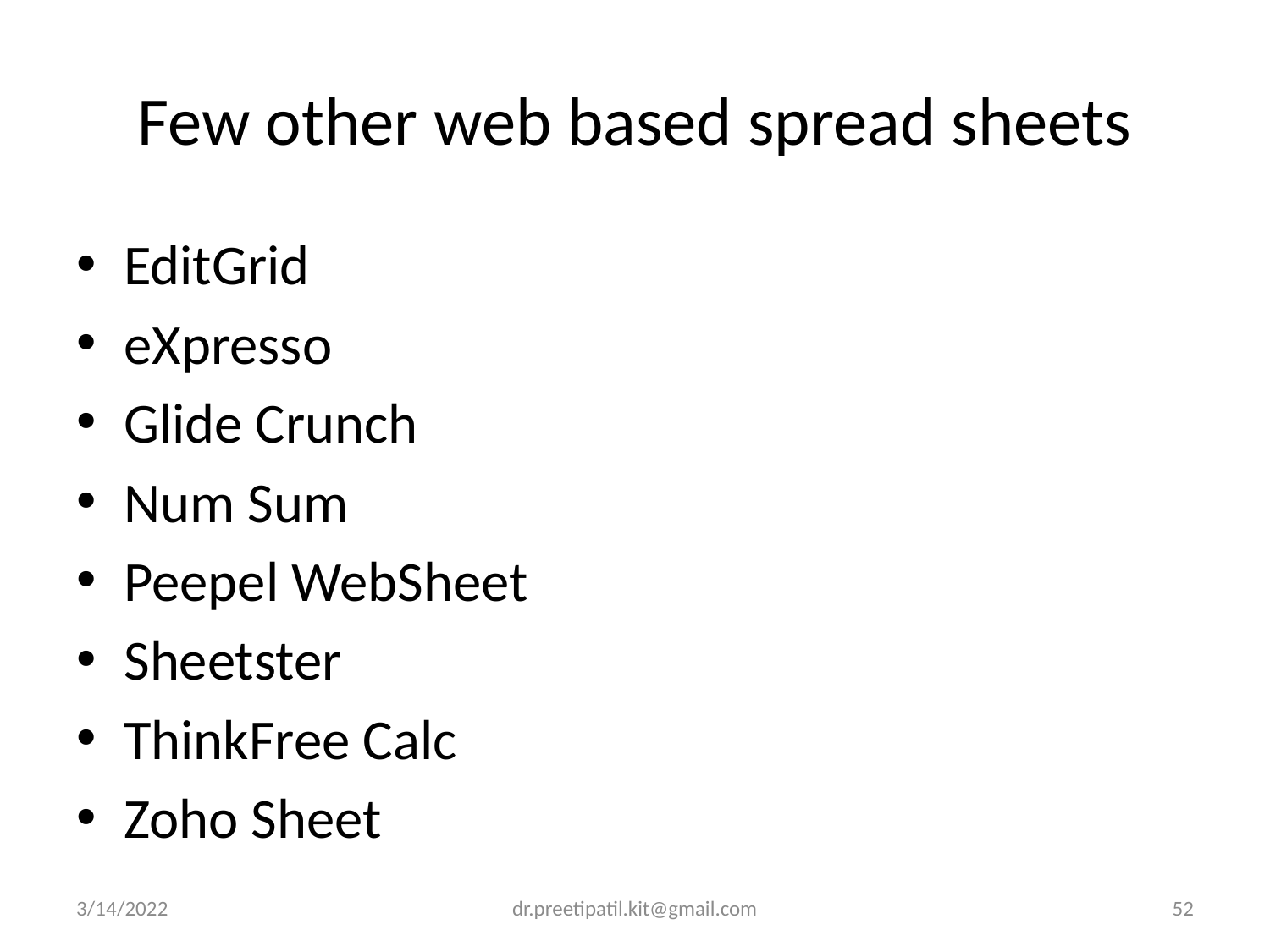

# Few other web based spread sheets
EditGrid
eXpresso
Glide Crunch
Num Sum
Peepel WebSheet
Sheetster
ThinkFree Calc
Zoho Sheet
3/14/2022
dr.preetipatil.kit@gmail.com
52